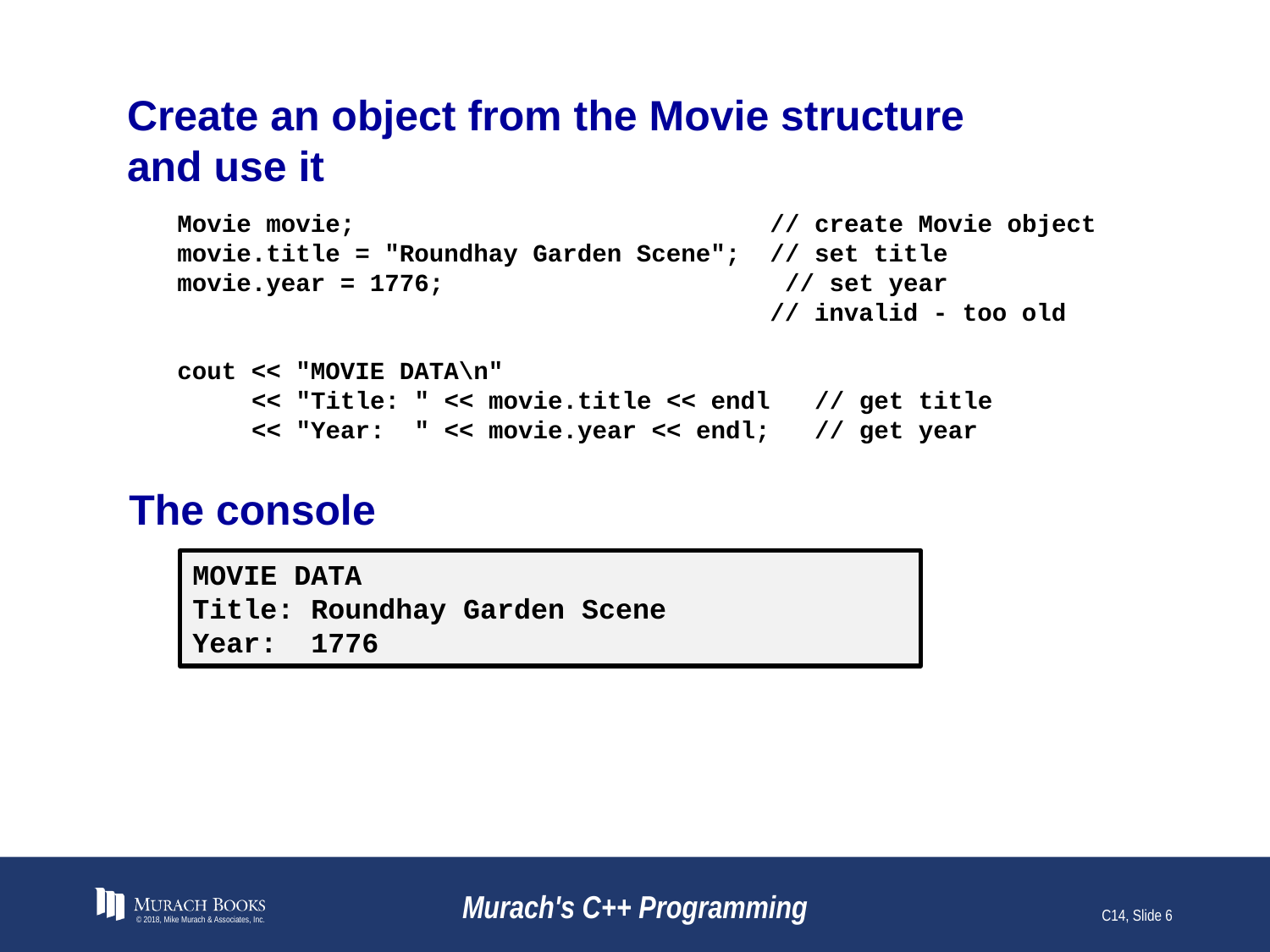

# Create an object from the Movie structure and use it
Movie movie;                            // create Movie object
movie.title = "Roundhay Garden Scene";  // set title
movie.year = 1776;                       // set year
                                        // invalid - too old

cout << "MOVIE DATA\n"
     << "Title: " << movie.title << endl   // get title
     << "Year:  " << movie.year << endl;   // get year

The console
MOVIE DATA
Title: Roundhay Garden Scene
Year:  1776
© 2018, Mike Murach & Associates, Inc.
Murach's C++ Programming

C14, Slide 6